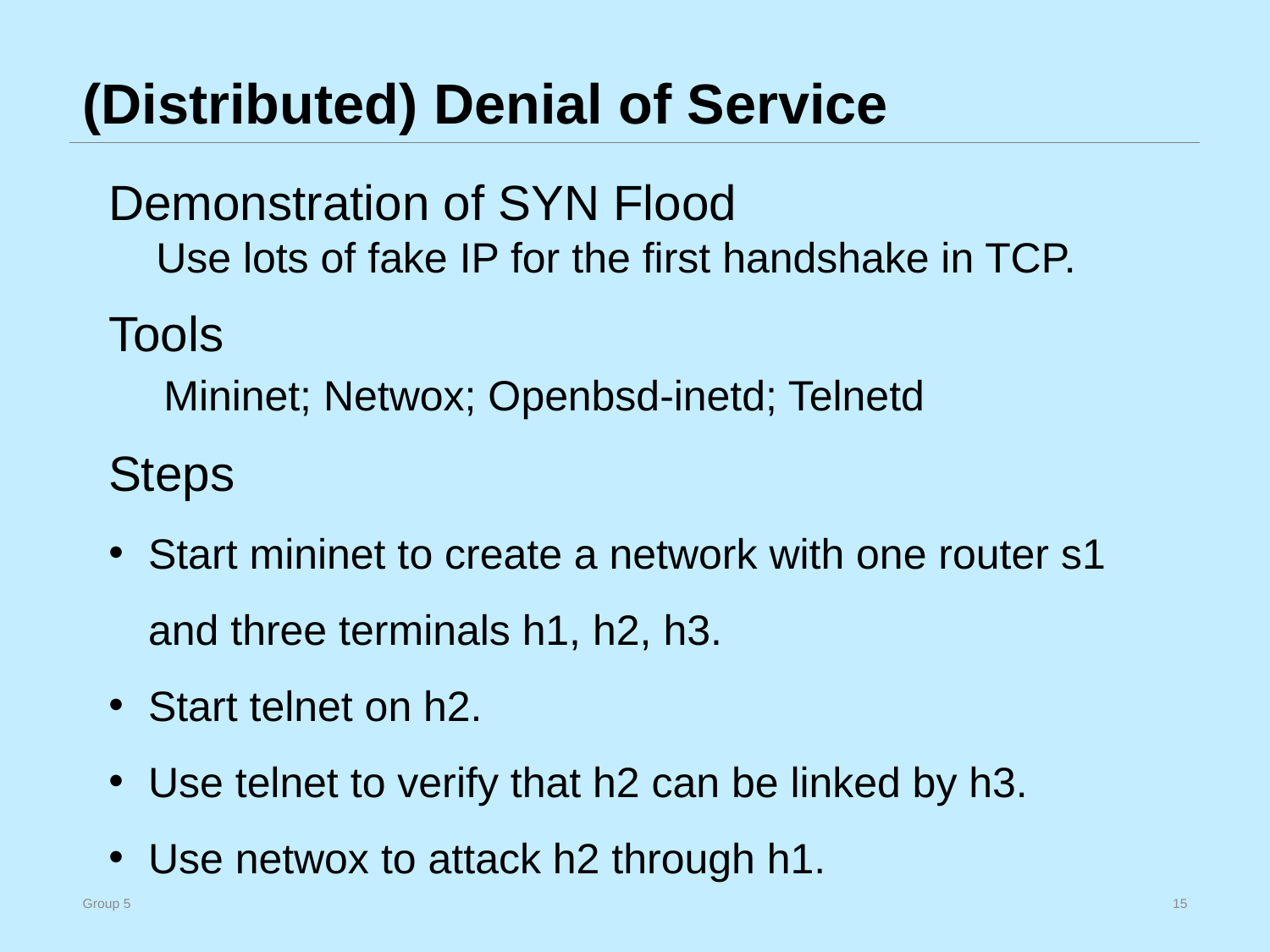

# (Distributed) Denial of Service
Demonstration of SYN Flood
    Use lots of fake IP for the first handshake in TCP.
Tools
    Mininet; Netwox; Openbsd-inetd; Telnetd
Steps
Start mininet to create a network with one router s1 and three terminals h1, h2, h3.
Start telnet on h2.
Use telnet to verify that h2 can be linked by h3.
Use netwox to attack h2 through h1.

Group 5
15